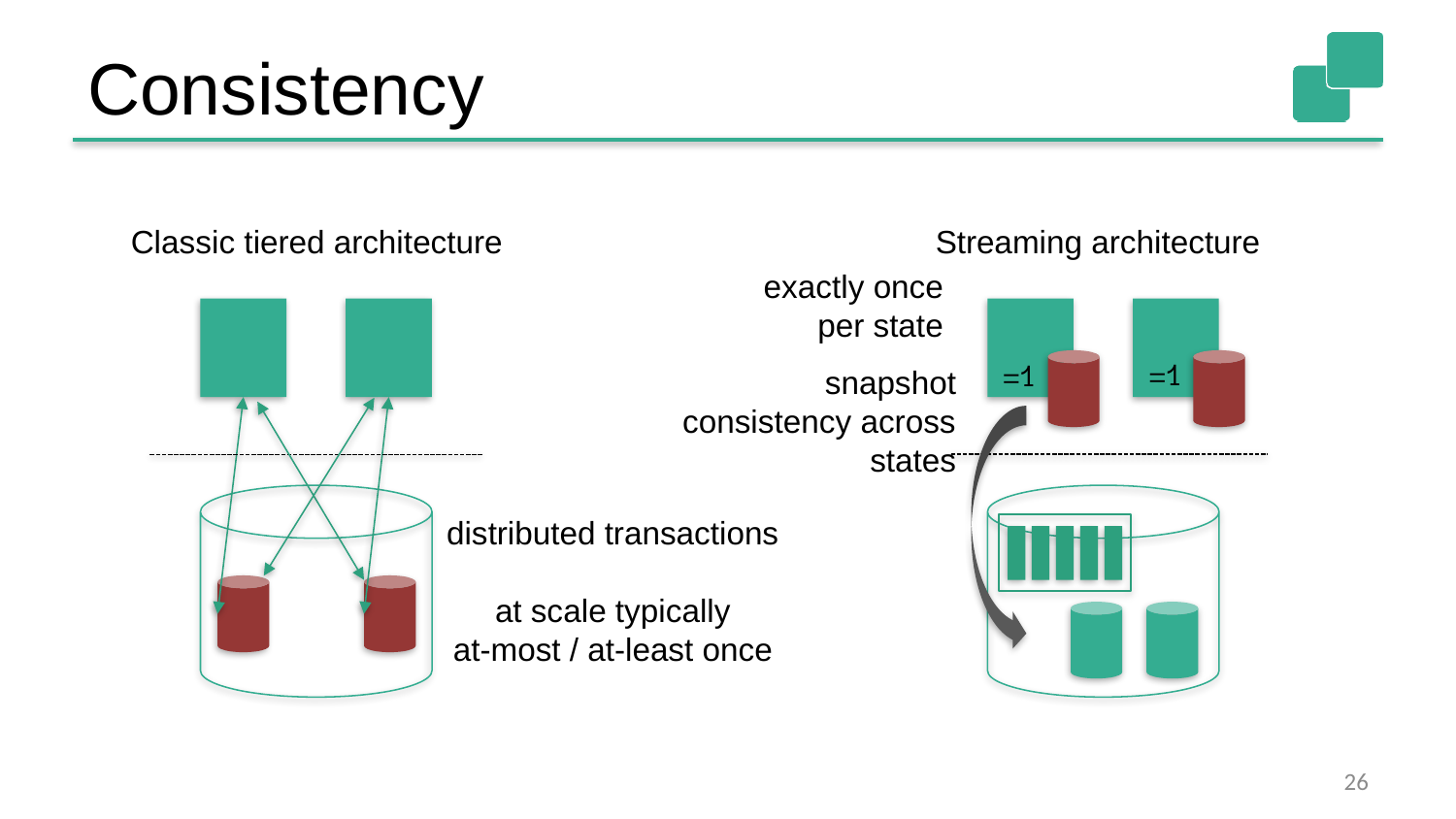

# Consistency
Streaming architecture
Classic tiered architecture
exactly once
per state

=1
=1

snapshot consistency across states

distributed transactions

at scale typically
at-most / at-least once

26